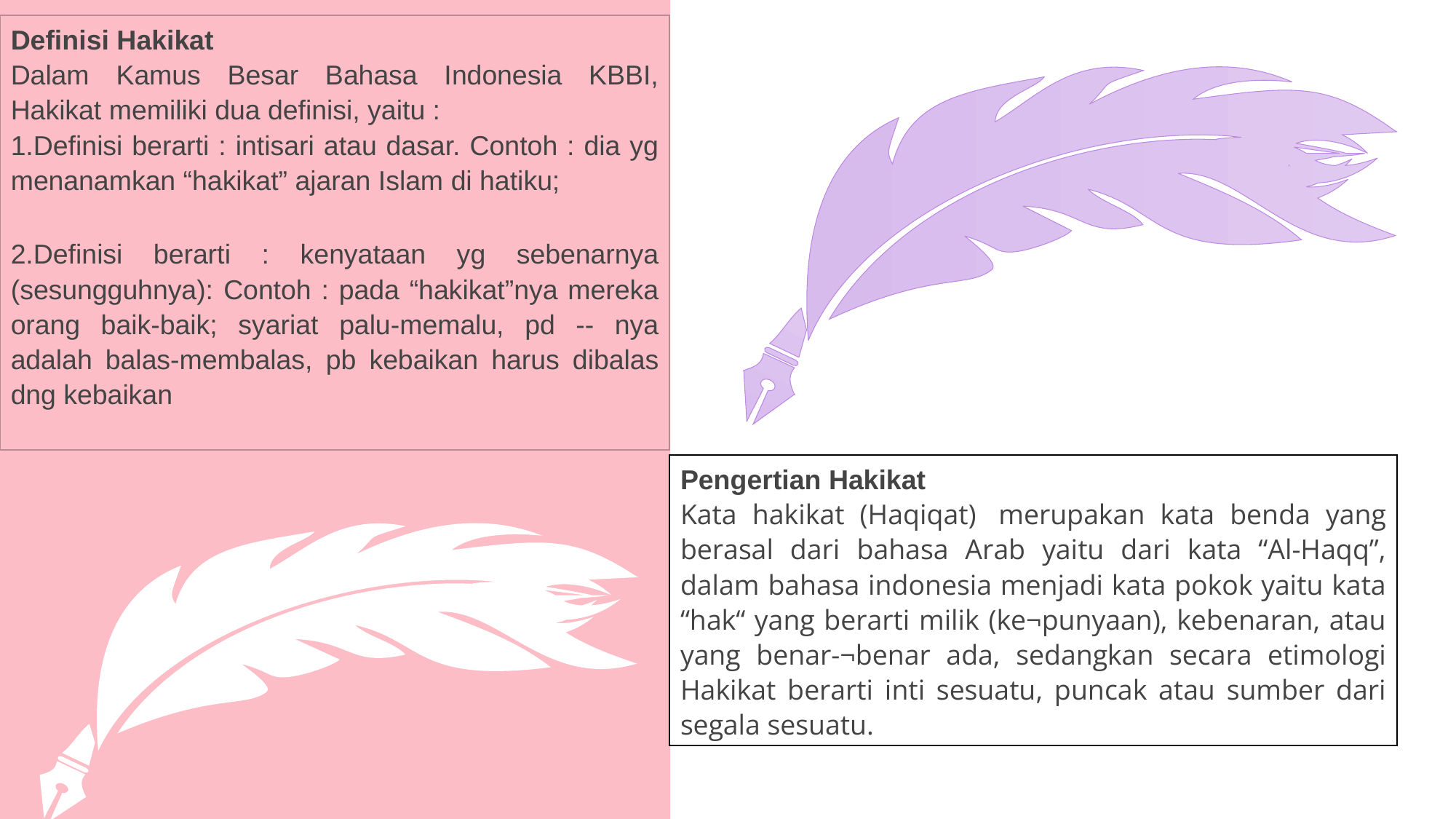

Definisi Hakikat
Dalam Kamus Besar Bahasa Indonesia KBBI, Hakikat memiliki dua definisi, yaitu :
1.Definisi berarti : intisari atau dasar. Contoh : dia yg menanamkan “hakikat” ajaran Islam di hatiku;

2.Definisi berarti : kenyataan yg sebenarnya (sesungguhnya): Contoh : pada “hakikat”nya mereka orang baik-baik; syariat palu-memalu, pd -- nya adalah balas-membalas, pb kebaikan harus dibalas dng kebaikan

Pengertian Hakikat
Kata hakikat (Haqiqat)  merupakan kata benda yang berasal dari bahasa Arab yaitu dari kata “Al-Haqq”, dalam bahasa indonesia menjadi kata pokok yaitu kata “hak“ yang berarti milik (ke¬punyaan), kebenaran, atau yang benar-¬benar ada, sedangkan secara etimologi Hakikat berarti inti sesuatu, puncak atau sumber dari segala sesuatu.